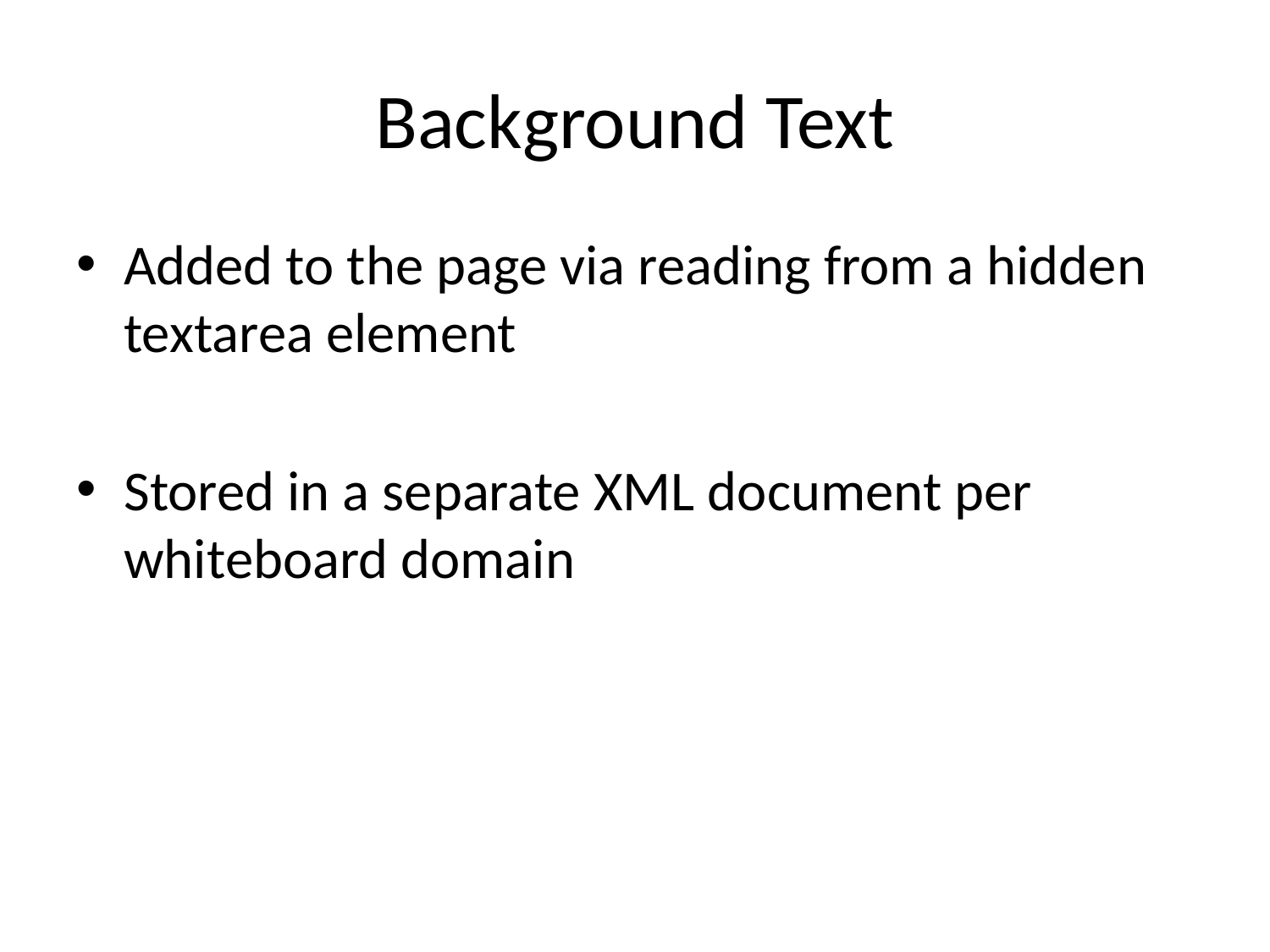

# Background Text
Added to the page via reading from a hidden textarea element

Stored in a separate XML document per whiteboard domain